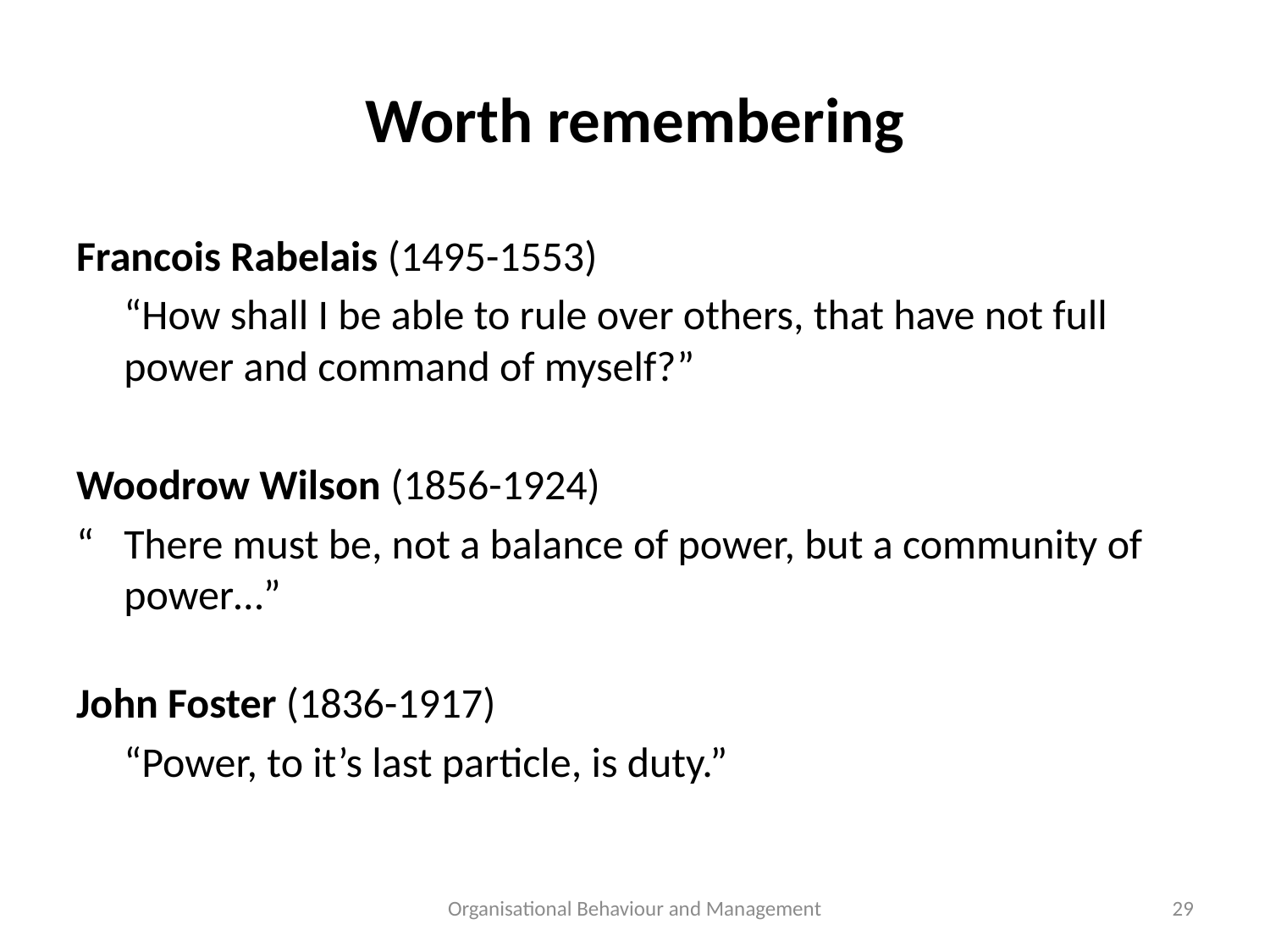

# Worth remembering
Francois Rabelais (1495-1553)
	“How shall I be able to rule over others, that have not full power and command of myself?”

Woodrow Wilson (1856-1924)
“	There must be, not a balance of power, but a community of power…”

John Foster (1836-1917)
	“Power, to it’s last particle, is duty.”

Organisational Behaviour and Management
29